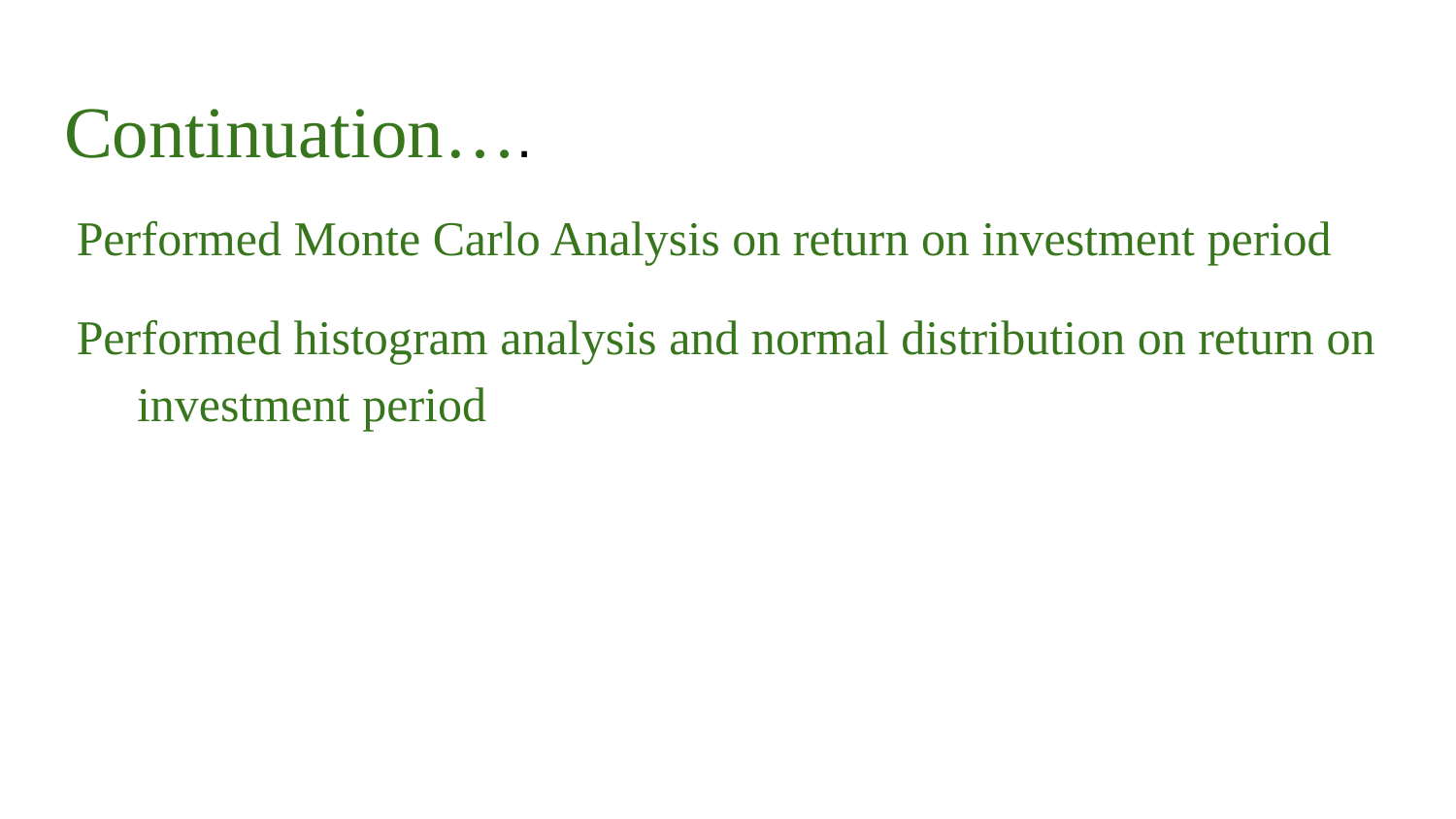

# Continuation….
Performed Monte Carlo Analysis on return on investment period
Performed histogram analysis and normal distribution on return on  investment period